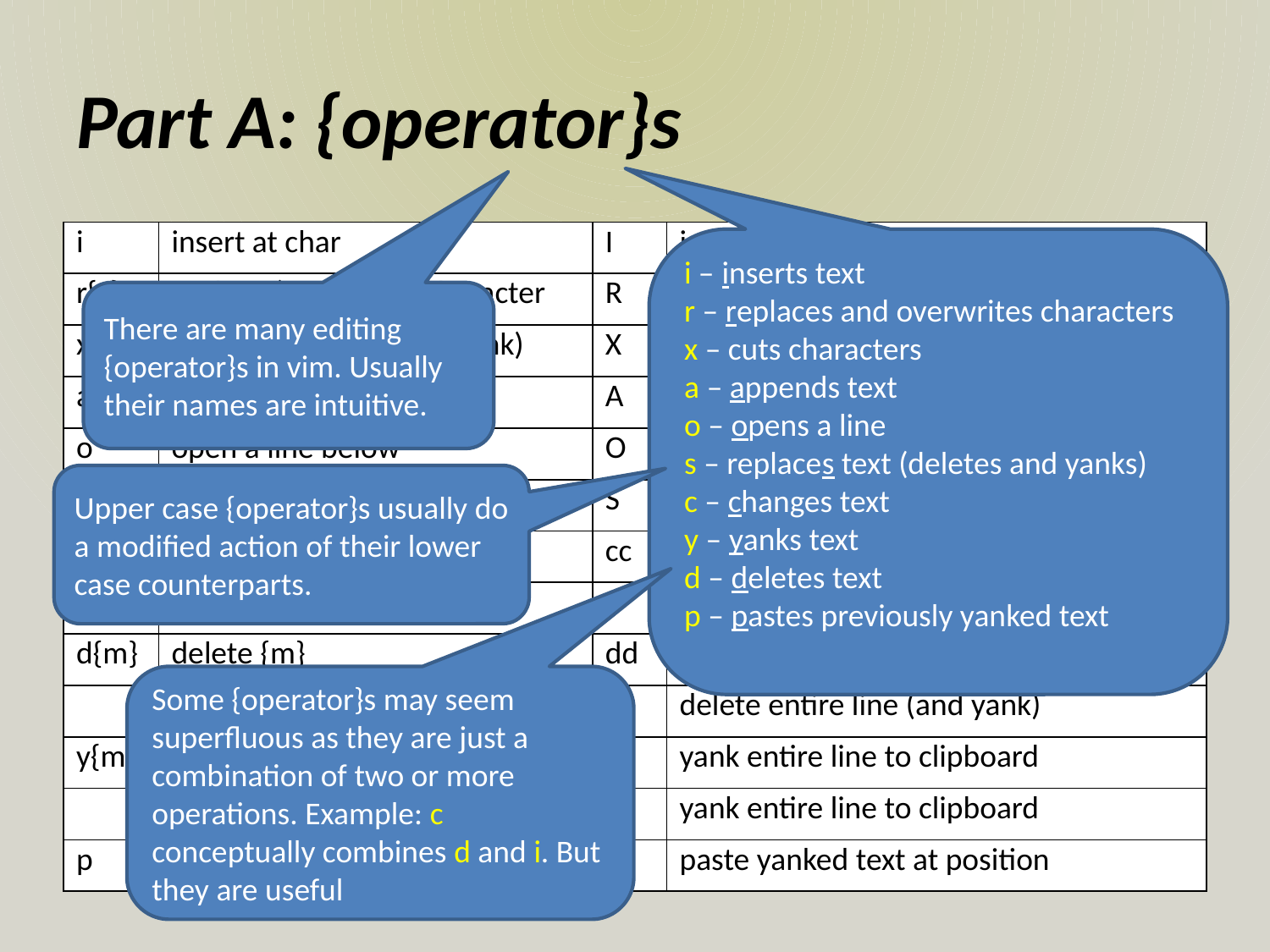

# Part A: {operator}s
| i | insert at char | I | insert at beginning of line |
| --- | --- | --- | --- |
| r{c} | replace (overwrite) character | R | replace (overwrite) text |
| x | delete character (and yank) | X | delete behind character (and yank) |
| a | append after char | A | append at end of line |
| o | open a line below | O | open at the current line |
| s | replace (delete and yank) char | S | replace (delete any yank) the line |
| c{m} | change {m} | cc | change (any yank) entire line |
|  |  | C | change (and yank) entire line |
| d{m} | delete {m} | dd | delete entire line (and yank) |
|  |  | D | delete entire line (and yank) |
| y{m} | yank {m} | yy | yank entire line to clipboard |
|  |  | Y | yank entire line to clipboard |
| p | paste yanked text after position | P | paste yanked text at position |
i – inserts text
r – replaces and overwrites characters
x – cuts characters
a – appends text
o – opens a line
s – replaces text (deletes and yanks)
c – changes text
y – yanks text
d – deletes text
p – pastes previously yanked text

There are many editing {operator}s in vim. Usually their names are intuitive.
Upper case {operator}s usually do a modified action of their lower case counterparts.
Some {operator}s may seem superfluous as they are just a combination of two or more operations. Example: c conceptually combines d and i. But they are useful